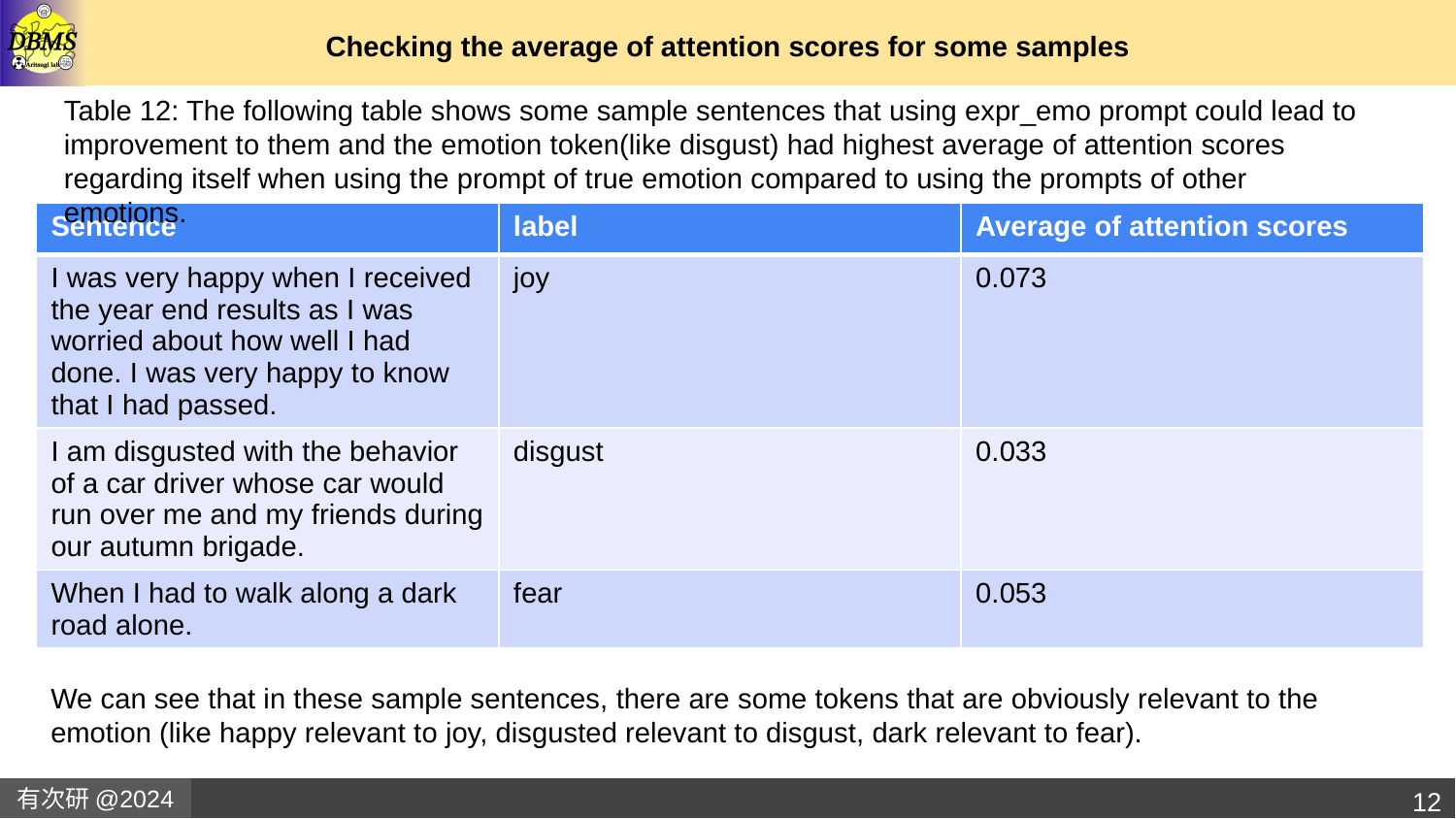

# Checking the average of attention scores for some samples
Table 12: The following table shows some sample sentences that using expr_emo prompt could lead to improvement to them and the emotion token(like disgust) had highest average of attention scores regarding itself when using the prompt of true emotion compared to using the prompts of other emotions.
| Sentence | label | Average of attention scores |
| --- | --- | --- |
| I was very happy when I received the year end results as I was worried about how well I had done. I was very happy to know that I had passed. | joy | 0.073 |
| I am disgusted with the behavior of a car driver whose car would run over me and my friends during our autumn brigade. | disgust | 0.033 |
| When I had to walk along a dark road alone. | fear | 0.053 |
We can see that in these sample sentences, there are some tokens that are obviously relevant to the emotion (like happy relevant to joy, disgusted relevant to disgust, dark relevant to fear).
12